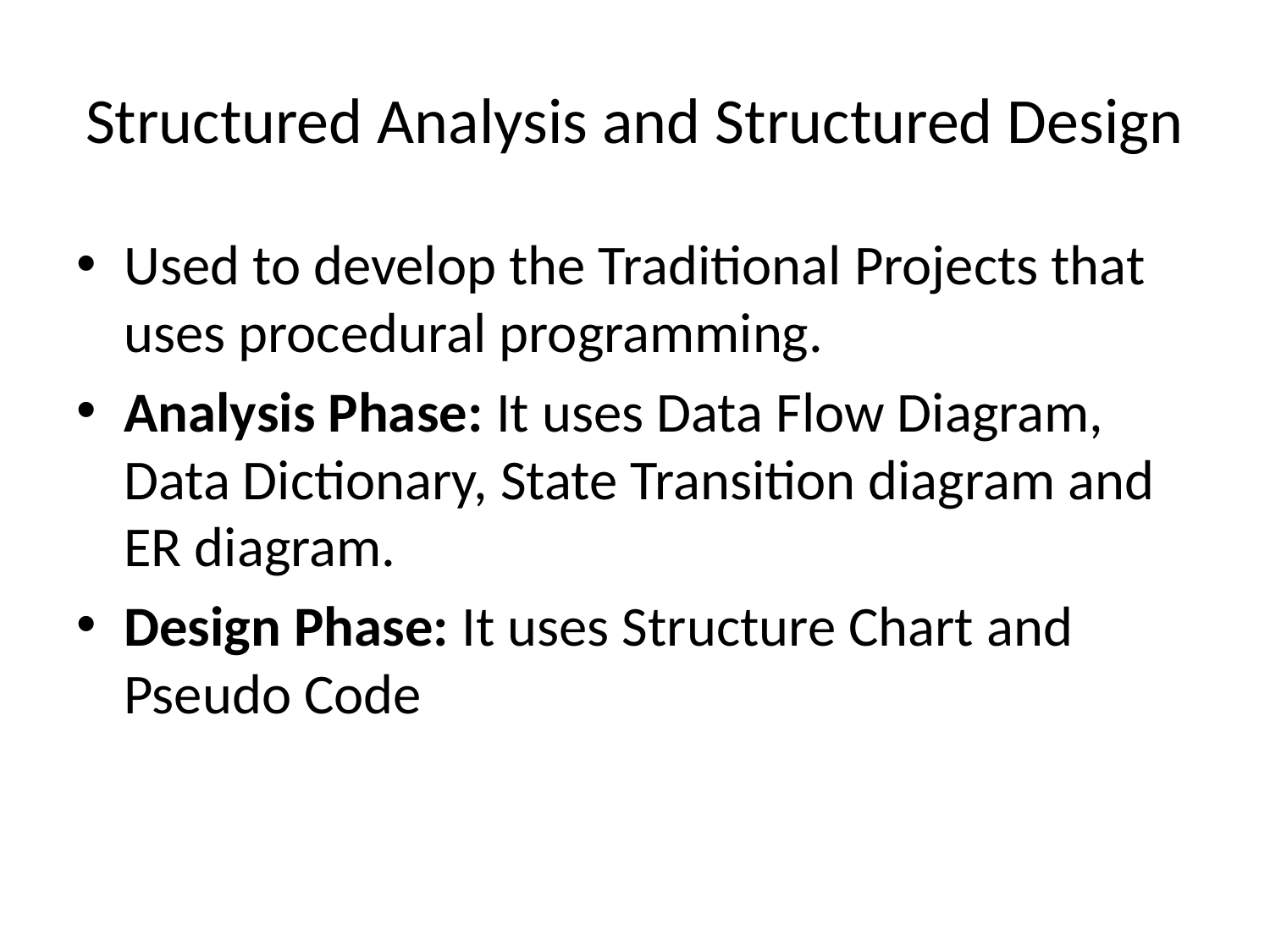

# Structured Analysis and Structured Design
Used to develop the Traditional Projects that uses procedural programming.
Analysis Phase: It uses Data Flow Diagram, Data Dictionary, State Transition diagram and ER diagram.
Design Phase: It uses Structure Chart and Pseudo Code